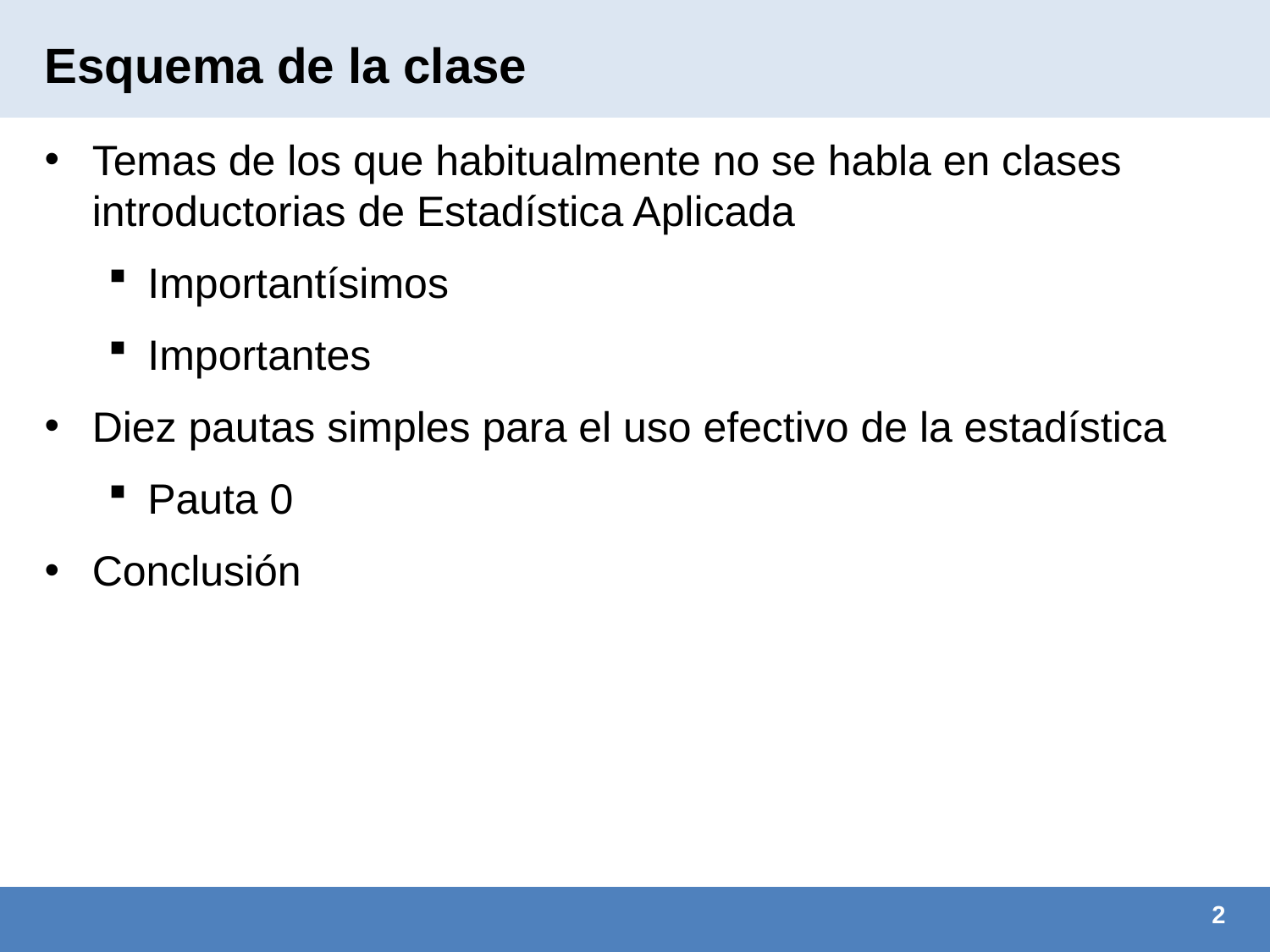

# Esquema de la clase
Temas de los que habitualmente no se habla en clases introductorias de Estadística Aplicada
Importantísimos
Importantes
Diez pautas simples para el uso efectivo de la estadística
Pauta 0
Conclusión
2